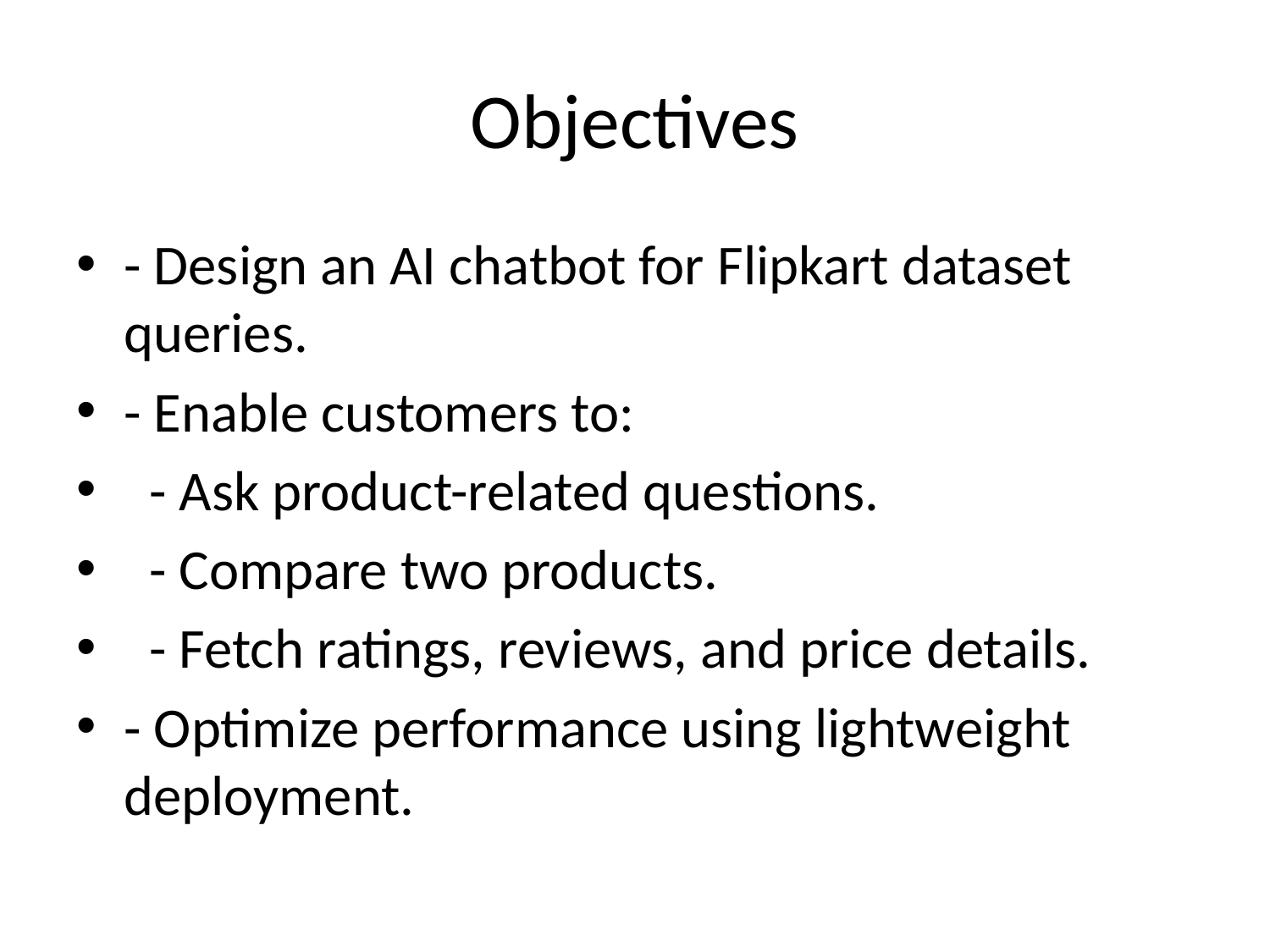

# Objectives
- Design an AI chatbot for Flipkart dataset queries.
- Enable customers to:
  - Ask product-related questions.
  - Compare two products.
  - Fetch ratings, reviews, and price details.
- Optimize performance using lightweight deployment.